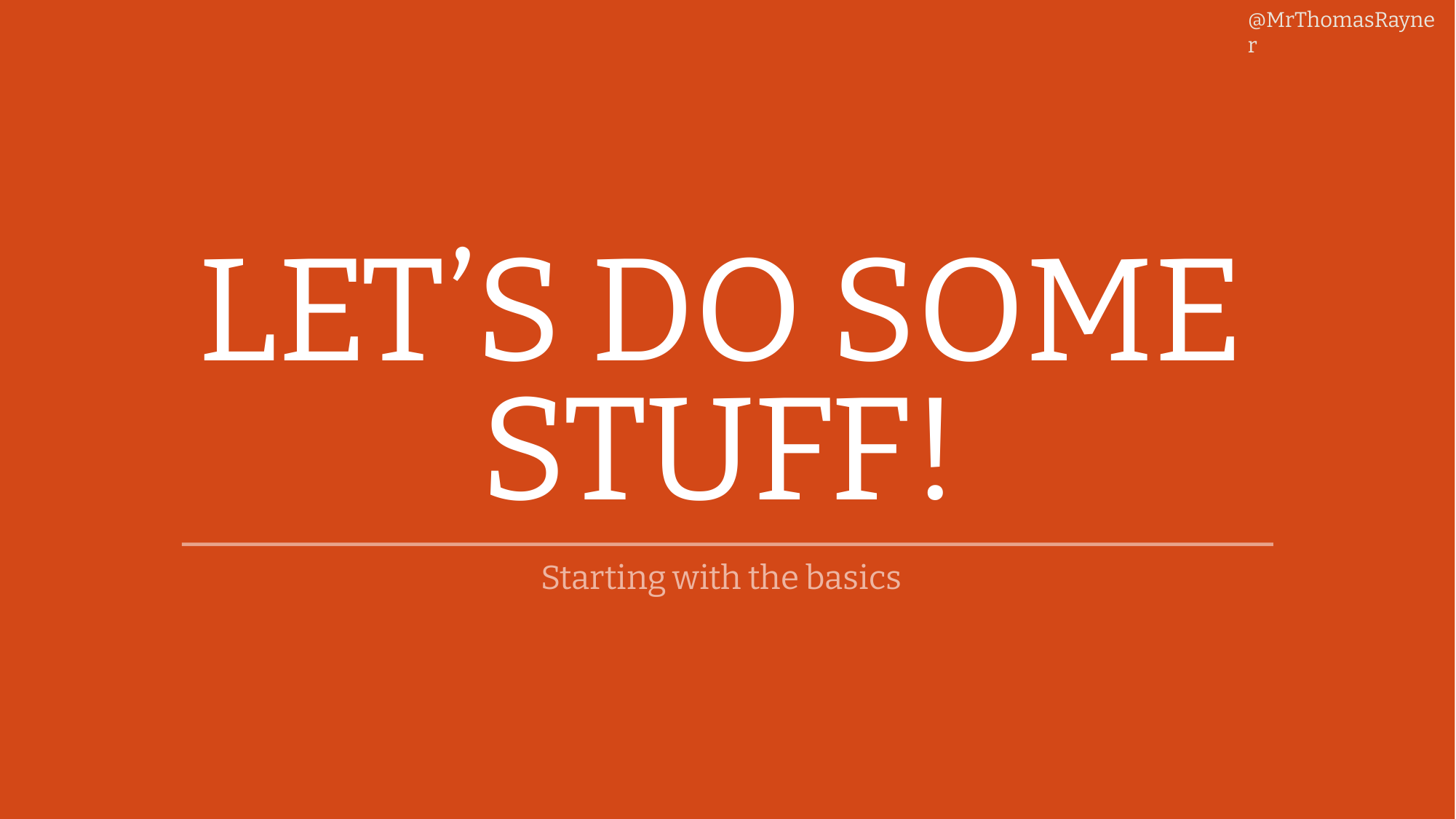

@MrThomasRayner
# Let’s do some stuff!

Starting with the basics